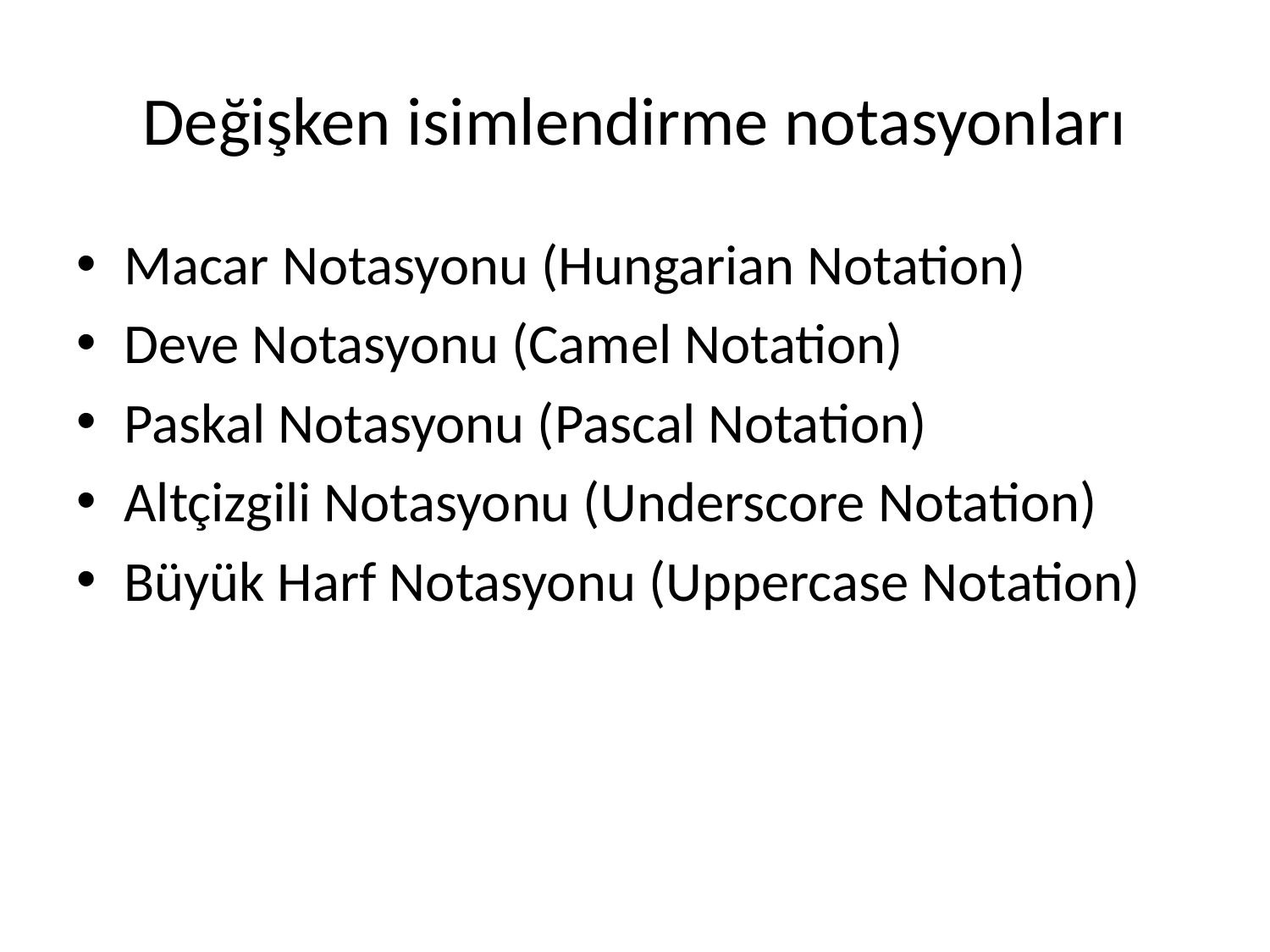

# Değişken isimlendirme notasyonları
Macar Notasyonu (Hungarian Notation)
Deve Notasyonu (Camel Notation)
Paskal Notasyonu (Pascal Notation)
Altçizgili Notasyonu (Underscore Notation)
Büyük Harf Notasyonu (Uppercase Notation)